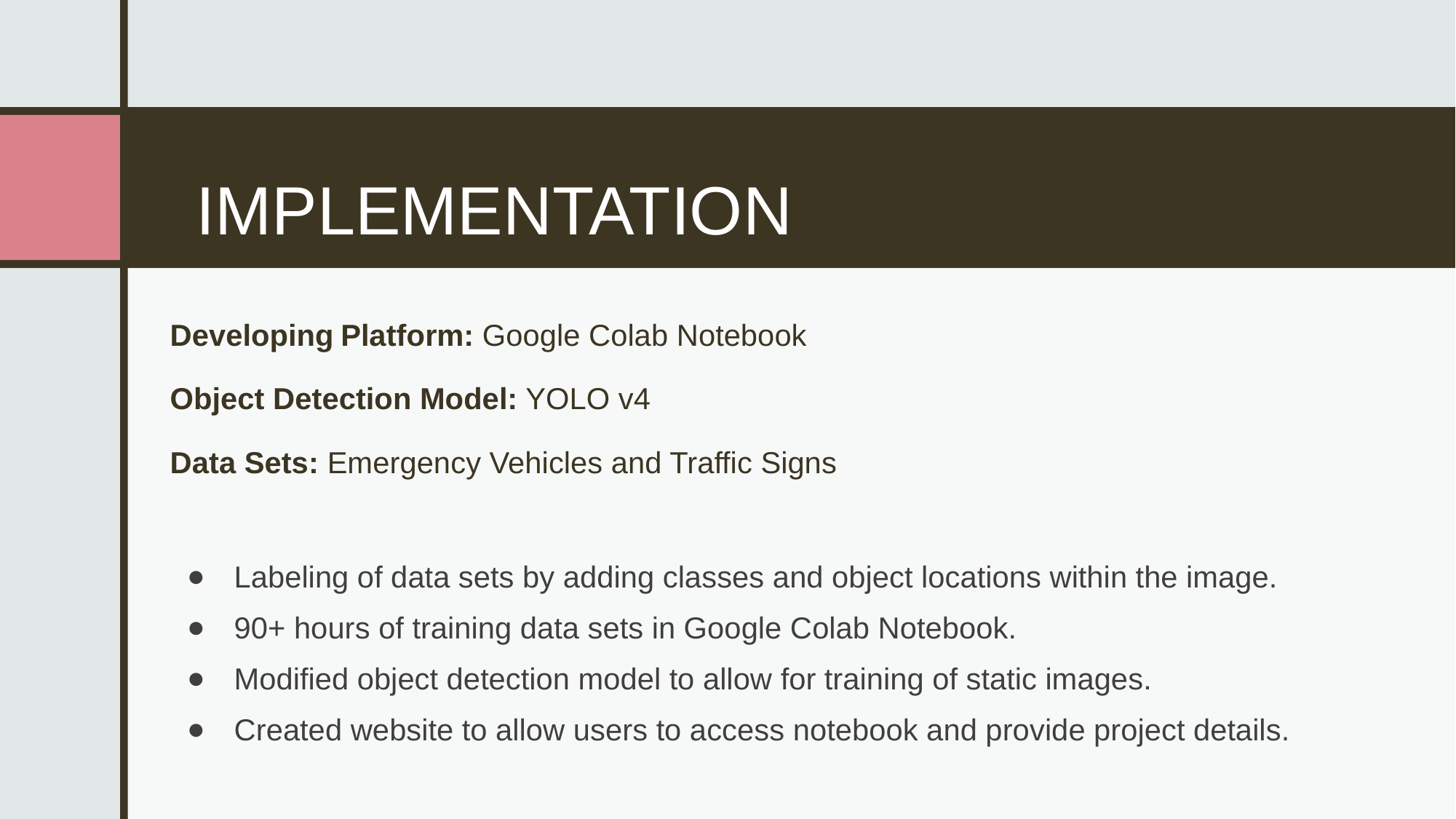

# IMPLEMENTATION

Developing Platform: Google Colab Notebook
Object Detection Model: YOLO v4
Data Sets: Emergency Vehicles and Traffic Signs

Labeling of data sets by adding classes and object locations within the image.
90+ hours of training data sets in Google Colab Notebook.
Modified object detection model to allow for training of static images.
Created website to allow users to access notebook and provide project details.